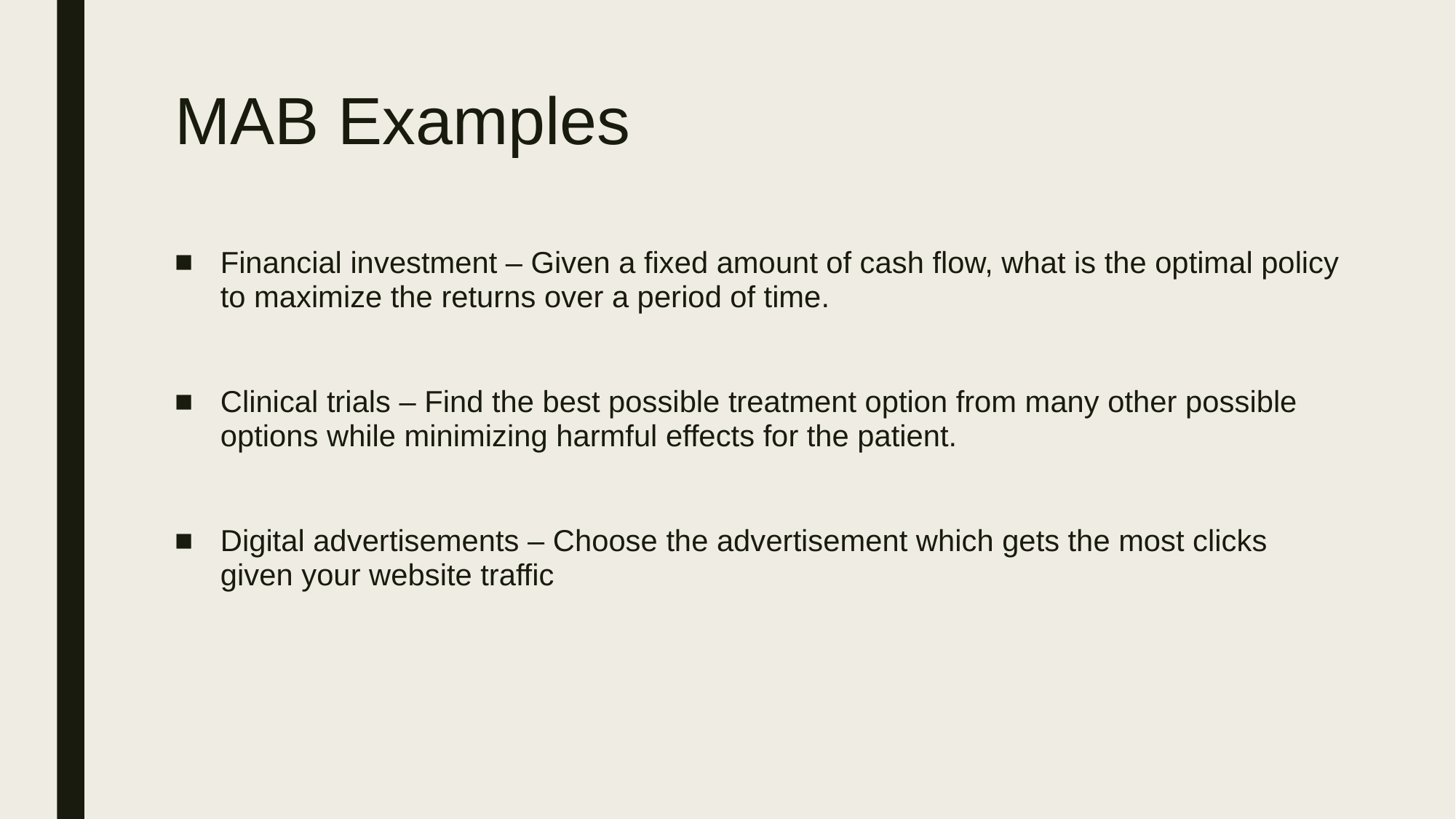

# MAB Examples
Financial investment – Given a fixed amount of cash flow, what is the optimal policy to maximize the returns over a period of time.

Clinical trials – Find the best possible treatment option from many other possible options while minimizing harmful effects for the patient.

Digital advertisements – Choose the advertisement which gets the most clicks given your website traffic